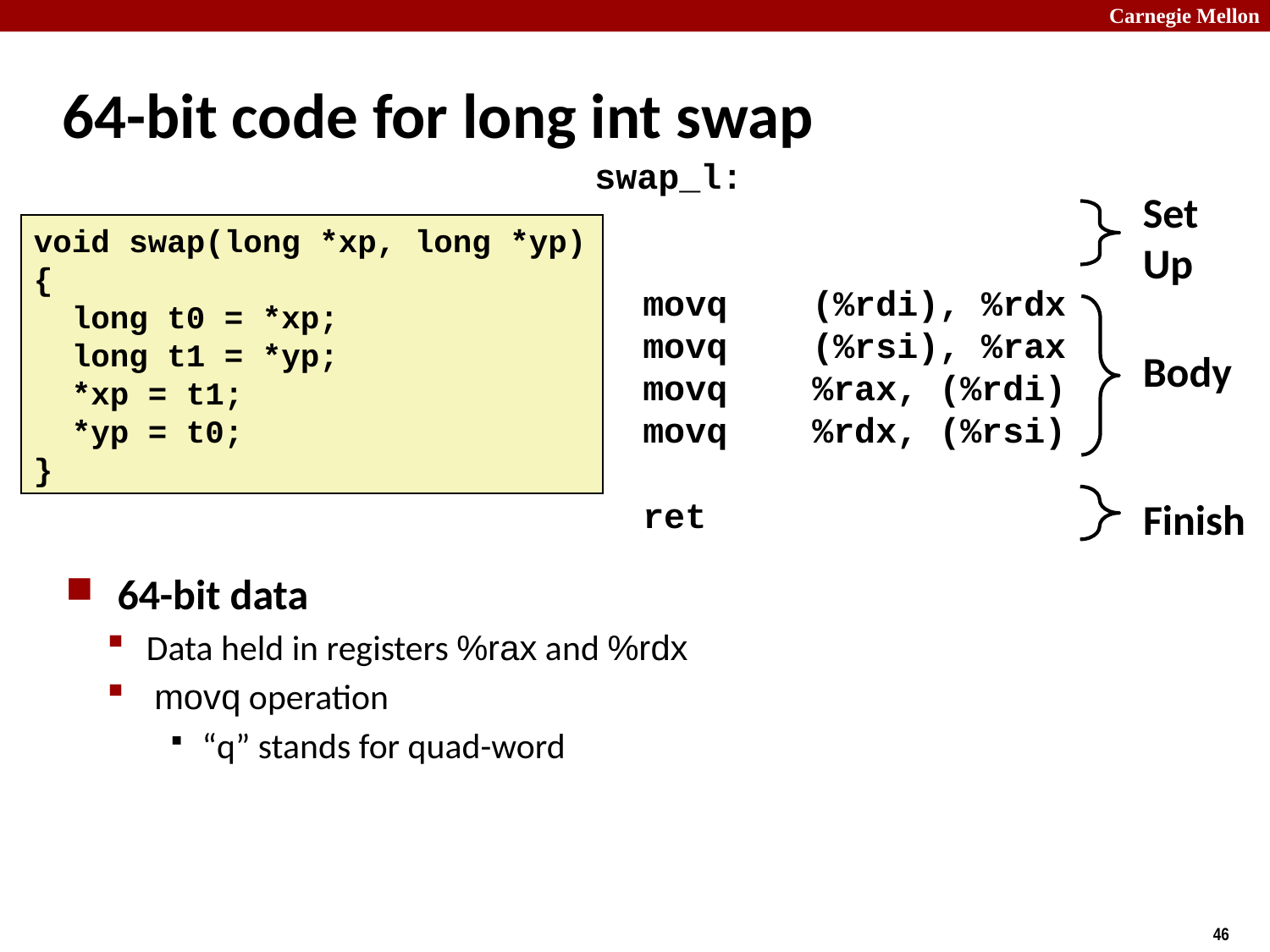

# 64-bit code for long int swap
swap_l:

	movq    (%rdi), %rdx
	movq    (%rsi), %rax
	movq    %rax, (%rdi)
	movq    %rdx, (%rsi)

	ret
Set
Up

void swap(long *xp, long *yp)
{
  long t0 = *xp;
  long t1 = *yp;
  *xp = t1;
  *yp = t0;
}

Body

Finish
64-bit data
Data held in registers %rax and %rdx
 movq operation
“q” stands for quad-word